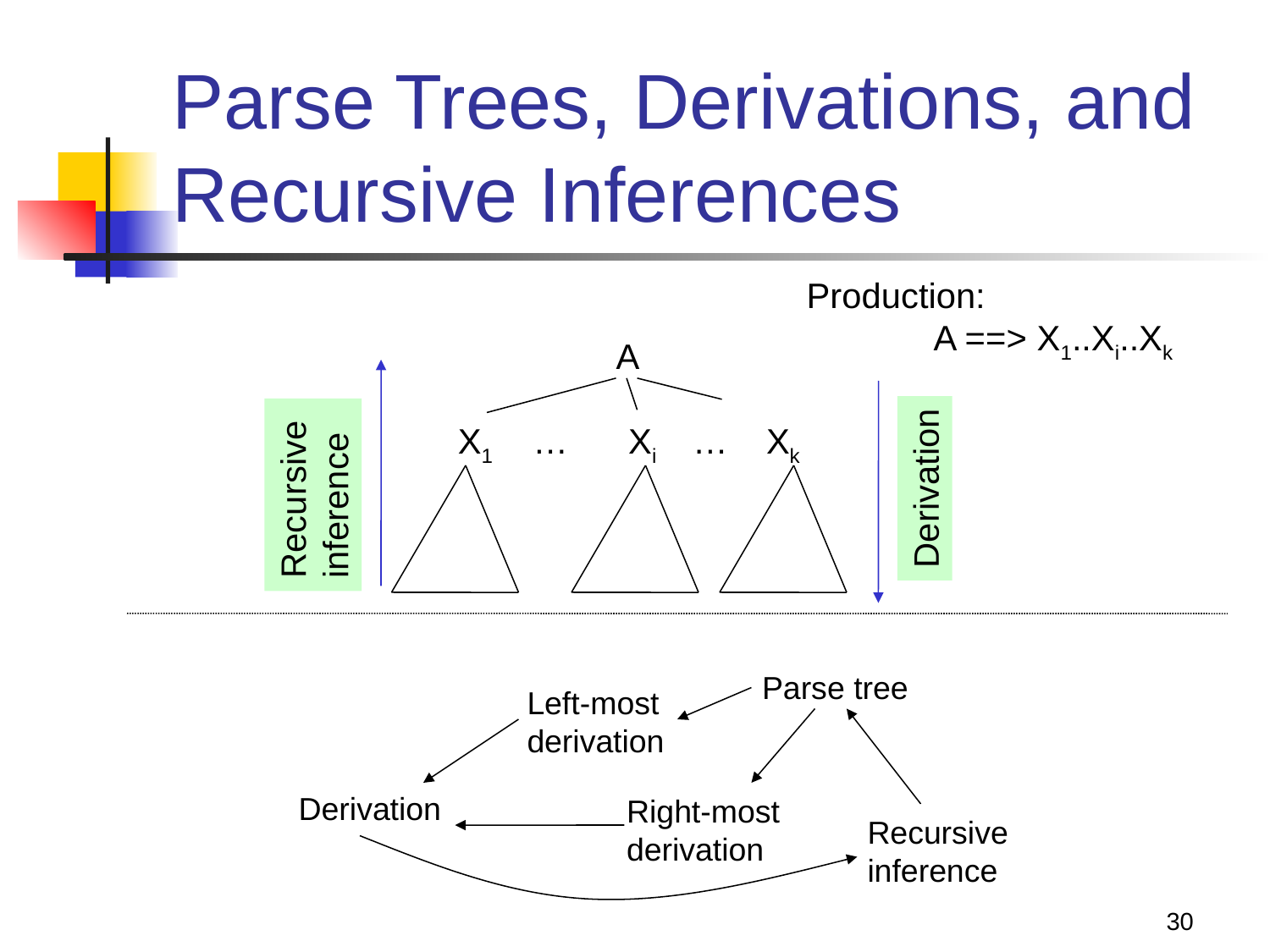

# Parse Trees, Derivations, and Recursive Inferences
Production:
	A ==> X1..Xi..Xk
A

X1
…
Xi
…
Xk
Recursive
inference
Derivation

Parse tree
Left-most
derivation

Derivation
Right-most
derivation
Recursive
inference

30